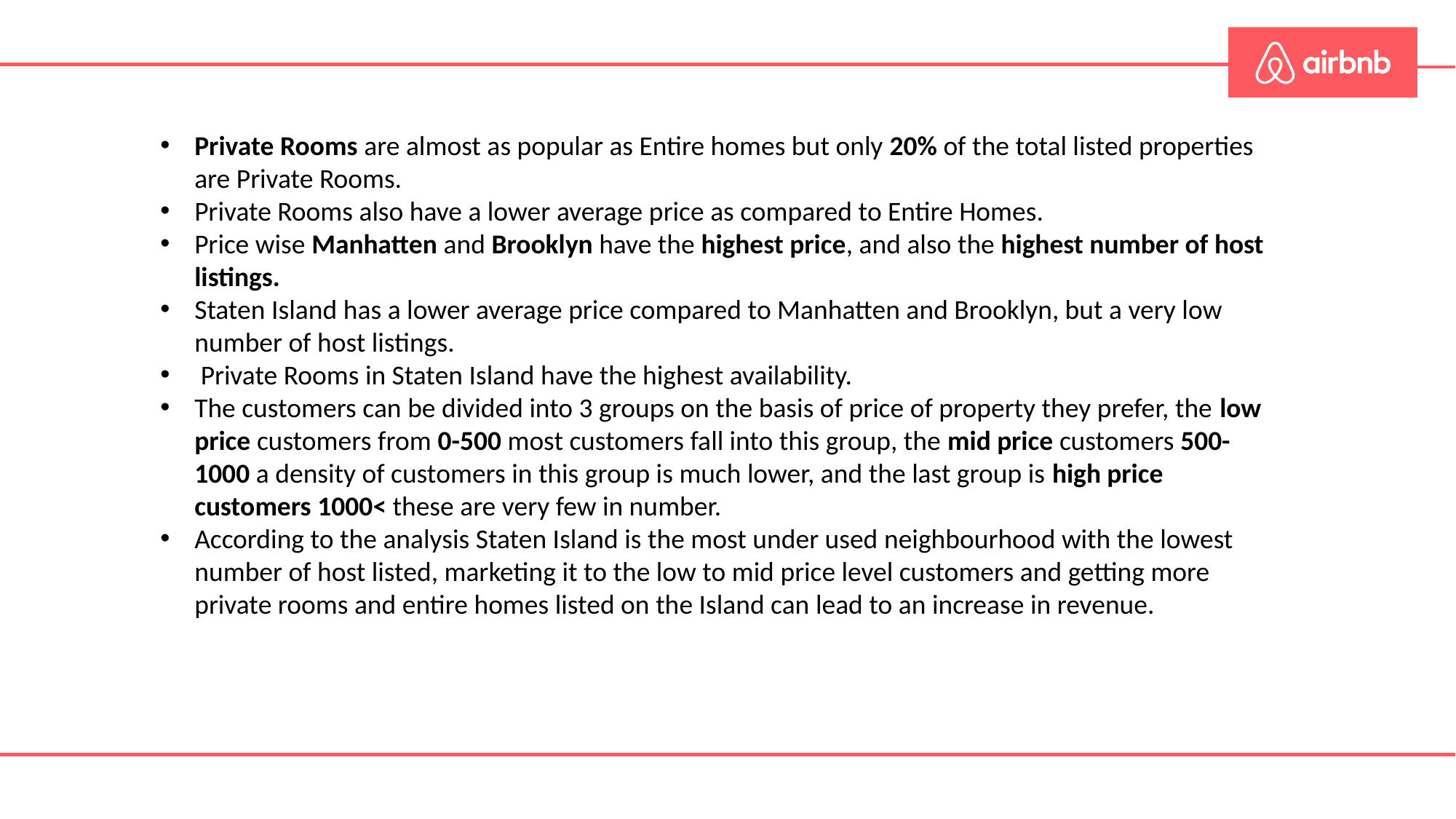

Private Rooms are almost as popular as Entire homes but only 20% of the total listed properties are Private Rooms.
Private Rooms also have a lower average price as compared to Entire Homes.
Price wise Manhatten and Brooklyn have the highest price, and also the highest number of host listings.
Staten Island has a lower average price compared to Manhatten and Brooklyn, but a very low number of host listings.
 Private Rooms in Staten Island have the highest availability.
The customers can be divided into 3 groups on the basis of price of property they prefer, the low price customers from 0-500 most customers fall into this group, the mid price customers 500-1000 a density of customers in this group is much lower, and the last group is high price customers 1000< these are very few in number.
According to the analysis Staten Island is the most under used neighbourhood with the lowest number of host listed, marketing it to the low to mid price level customers and getting more private rooms and entire homes listed on the Island can lead to an increase in revenue.